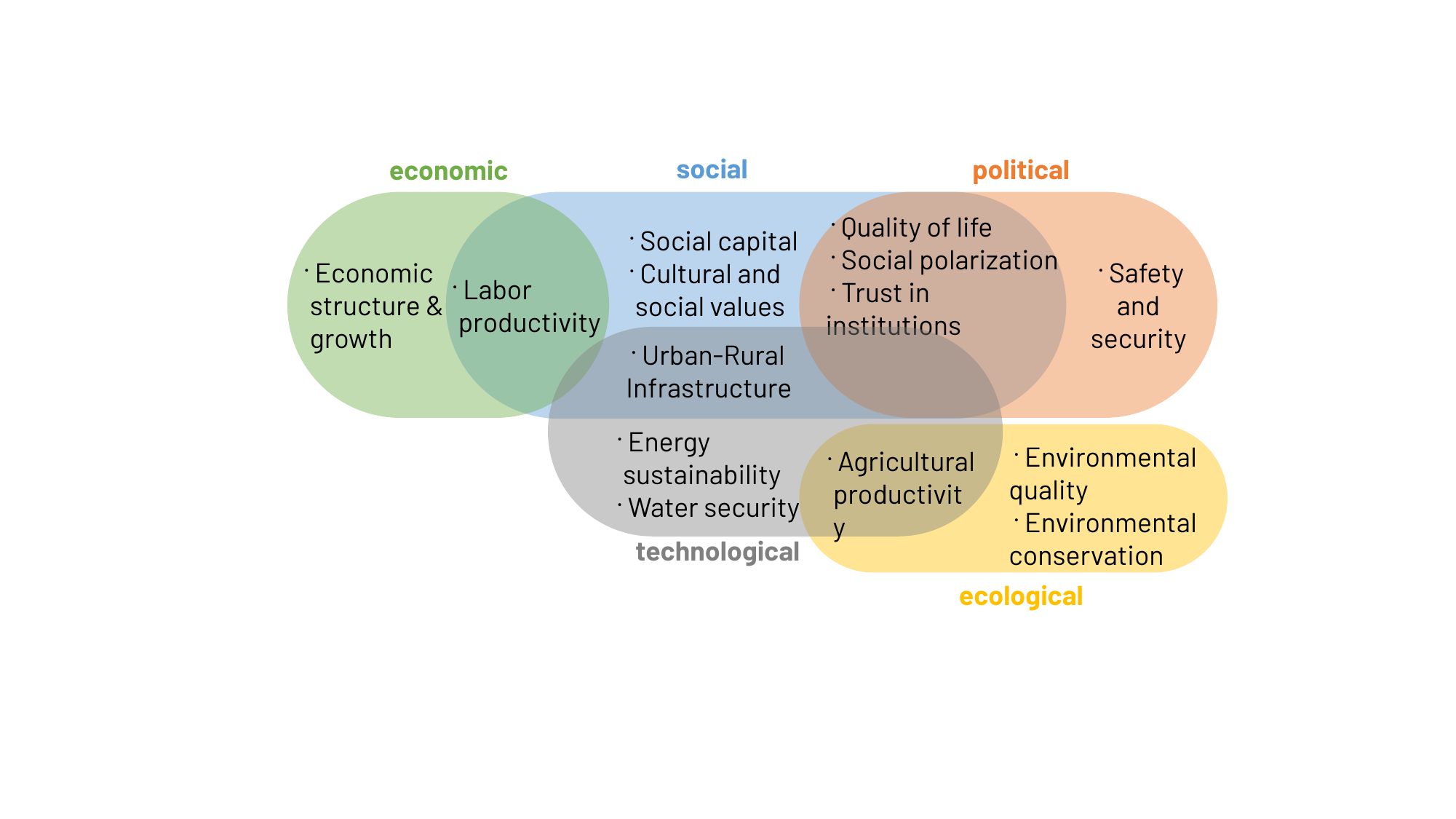

social
political
economic

Social capital
Cultural and social values
Quality of life
Social polarization
Trust in institutions
Economic structure & growth
Labor productivity
Safety and security

Urban-Rural Infrastructure
Energy sustainability
Water security

Environmental quality
Environmental conservation
Agricultural productivity
technological
ecological